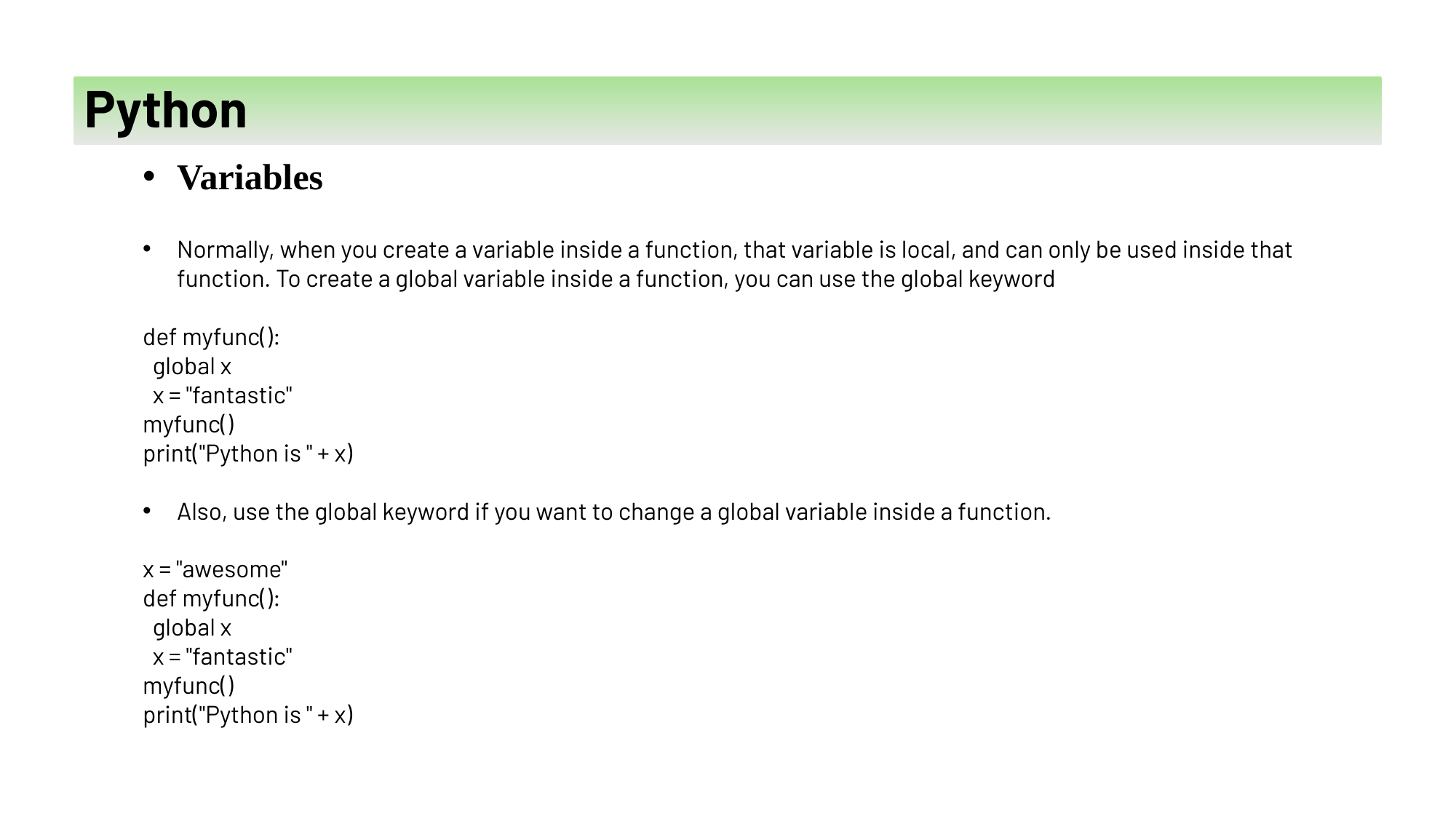

Python
Variables
Normally, when you create a variable inside a function, that variable is local, and can only be used inside that function. To create a global variable inside a function, you can use the global keyword

def myfunc():
  global x
  x = "fantastic"
myfunc()
print("Python is " + x)

Also, use the global keyword if you want to change a global variable inside a function.

x = "awesome"
def myfunc():
  global x
  x = "fantastic"
myfunc()
print("Python is " + x)